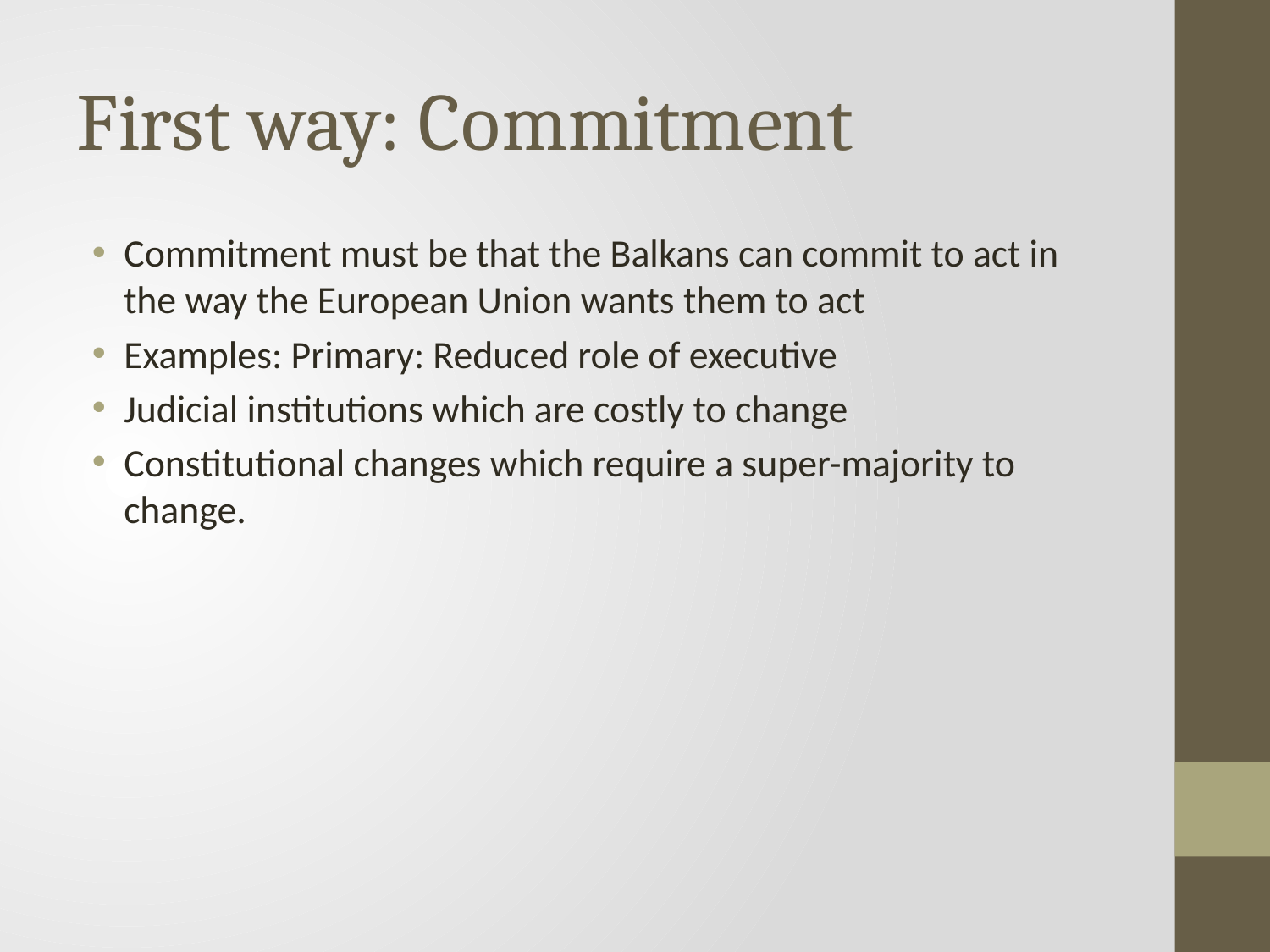

# First way: Commitment
Commitment must be that the Balkans can commit to act in the way the European Union wants them to act
Examples: Primary: Reduced role of executive
Judicial institutions which are costly to change
Constitutional changes which require a super-majority to change.